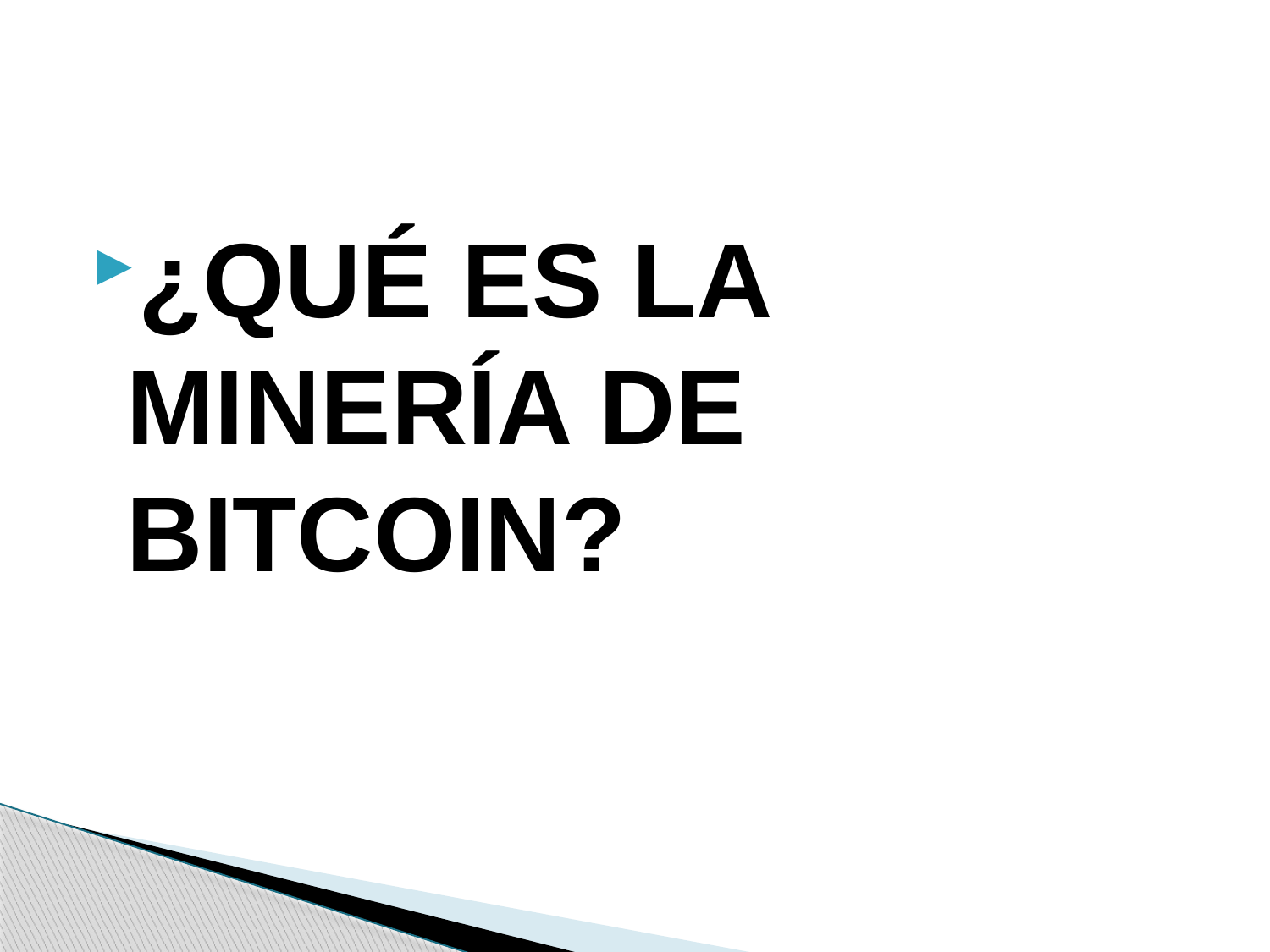

#
¿QUÉ ES LA MINERÍA DE BITCOIN?